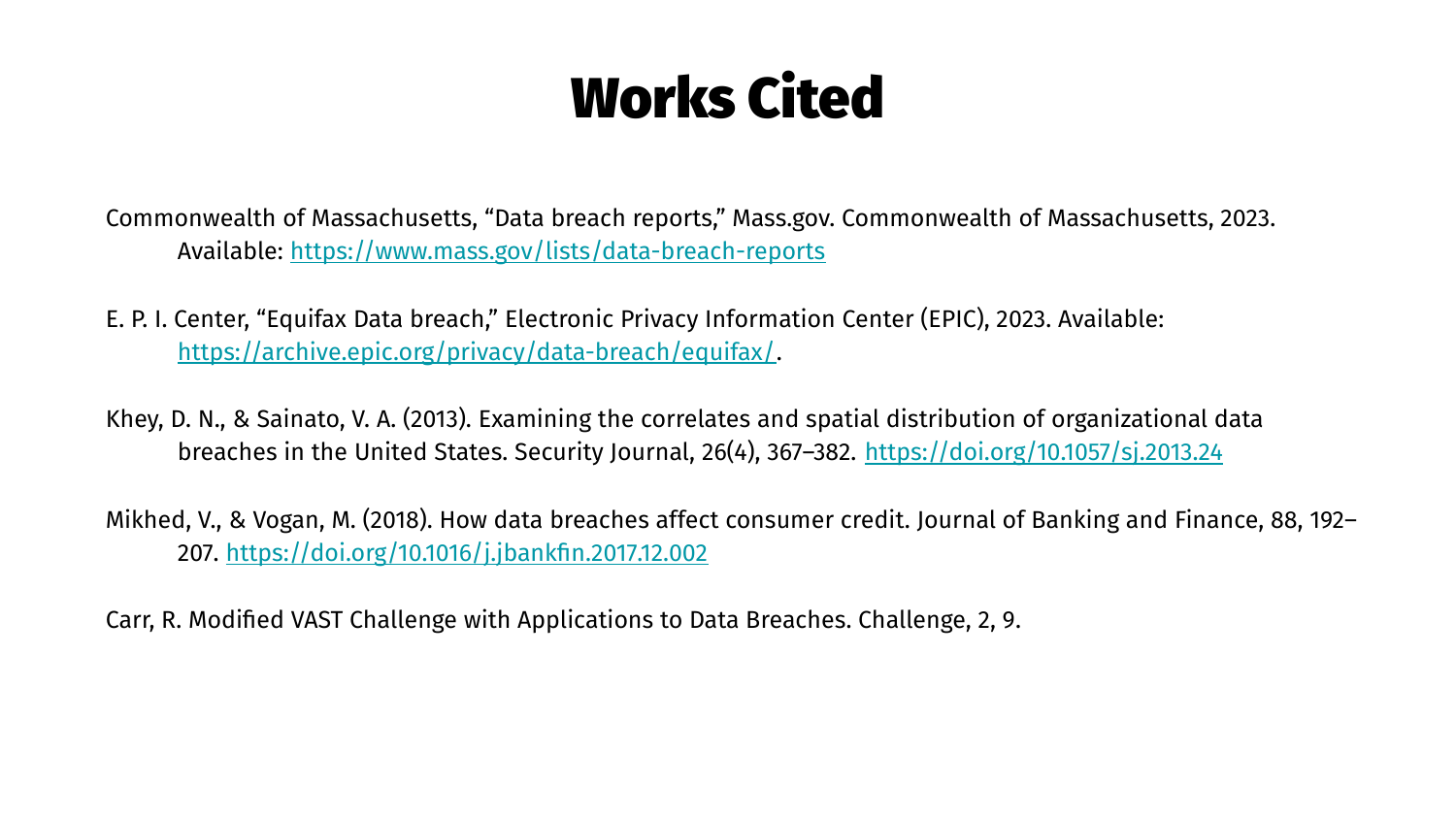

# Works Cited
Commonwealth of Massachusetts, “Data breach reports,” Mass.gov. Commonwealth of Massachusetts, 2023.
           Available: https://www.mass.gov/lists/data-breach-reports

E. P. I. Center, “Equifax Data breach,” Electronic Privacy Information Center (EPIC), 2023. Available:
           https://archive.epic.org/privacy/data-breach/equifax/.

Khey, D. N., & Sainato, V. A. (2013). Examining the correlates and spatial distribution of organizational data
           breaches in the United States. Security Journal, 26(4), 367–382. https://doi.org/10.1057/sj.2013.24

Mikhed, V., & Vogan, M. (2018). How data breaches affect consumer credit. Journal of Banking and Finance, 88, 192–
           207. https://doi.org/10.1016/j.jbankfin.2017.12.002

Carr, R. Modified VAST Challenge with Applications to Data Breaches. Challenge, 2, 9.